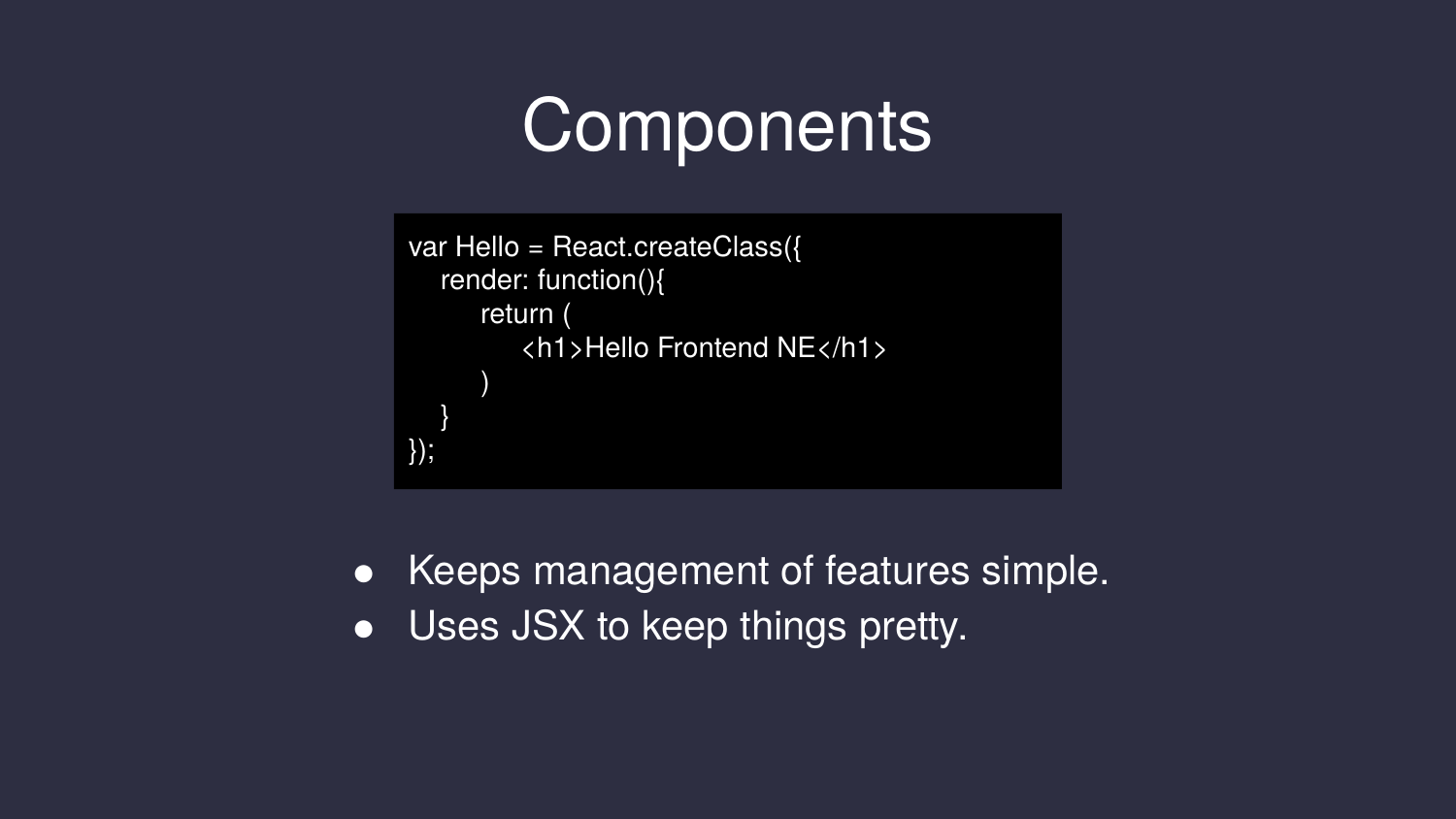

Components
var Hello = React.createClass({
    render: function(){
         return (
              <h1>Hello Frontend NE</h1>
         )
    }
});
Keeps management of features simple.
Uses JSX to keep things pretty.